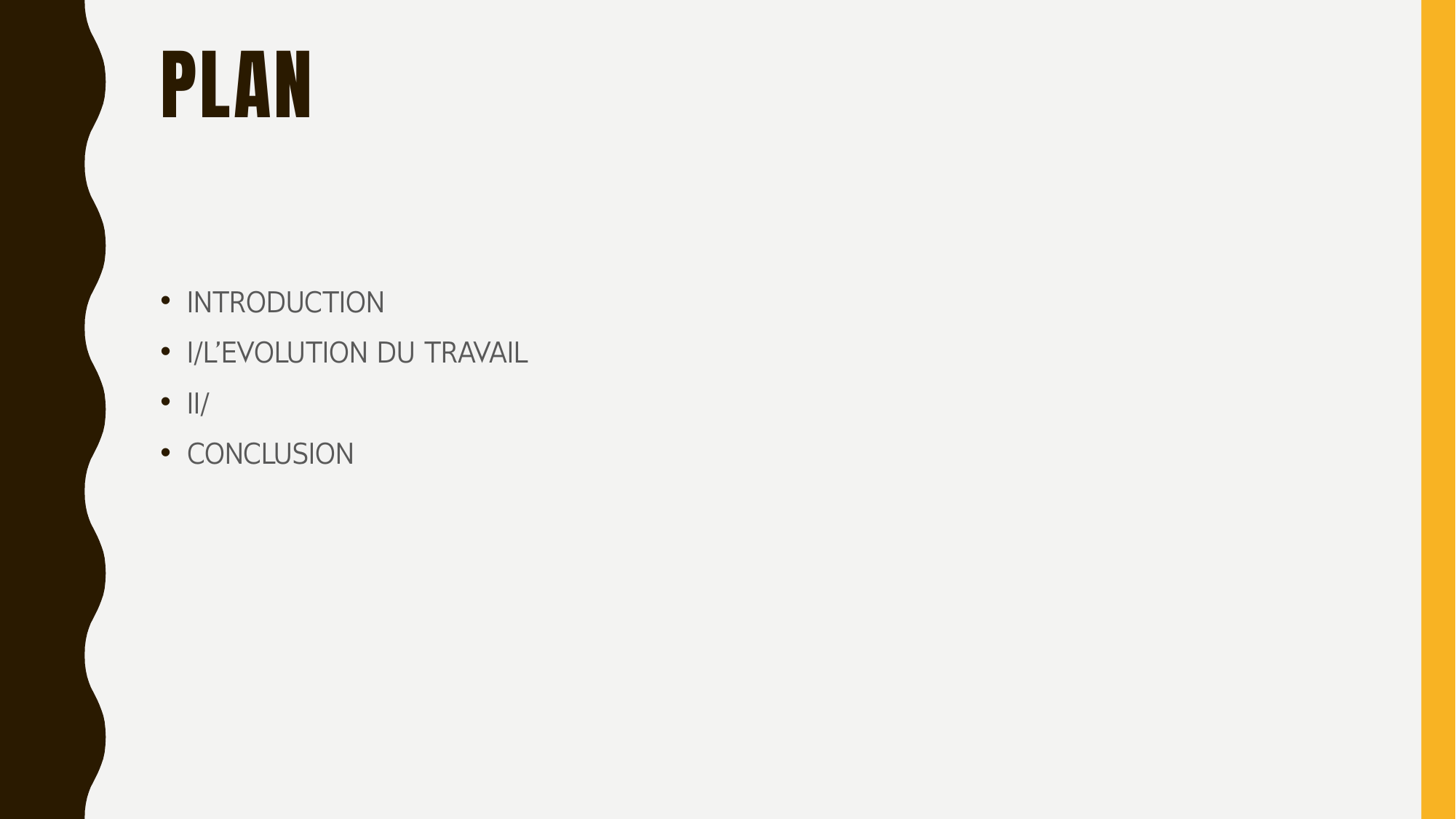

# PLAN
INTRODUCTION
I/L’EVOLUTION DU TRAVAIL
II/
CONCLUSION